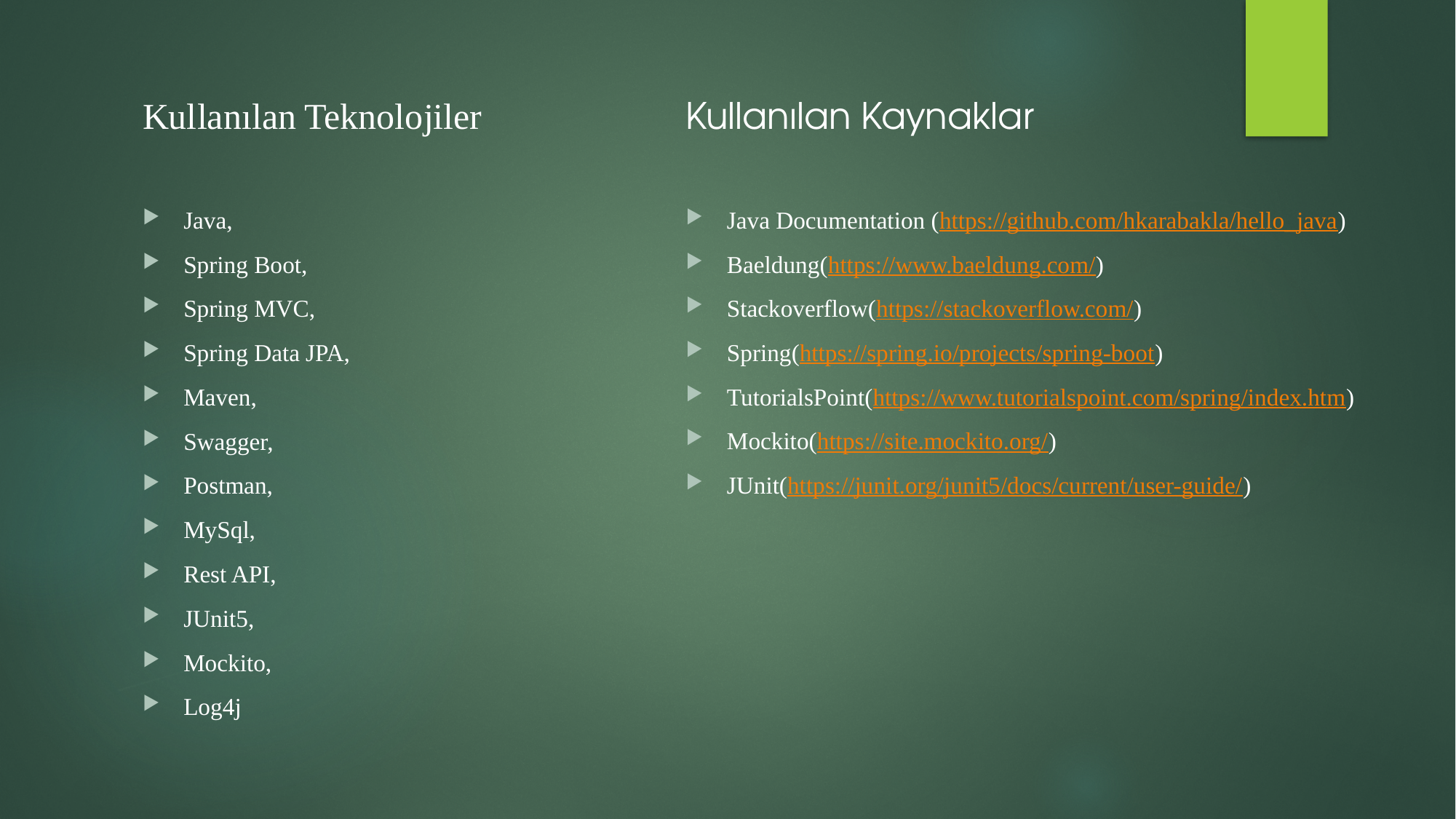

Kullanılan Teknolojiler
Kullanılan Kaynaklar
Java,
Spring Boot,
Spring MVC,
Spring Data JPA,
Maven,
Swagger,
Postman,
MySql,
Rest API,
JUnit5,
Mockito,
Log4j
Java Documentation (https://github.com/hkarabakla/hello_java)
Baeldung(https://www.baeldung.com/)
Stackoverflow(https://stackoverflow.com/)
Spring(https://spring.io/projects/spring-boot)
TutorialsPoint(https://www.tutorialspoint.com/spring/index.htm)
Mockito(https://site.mockito.org/)
JUnit(https://junit.org/junit5/docs/current/user-guide/)